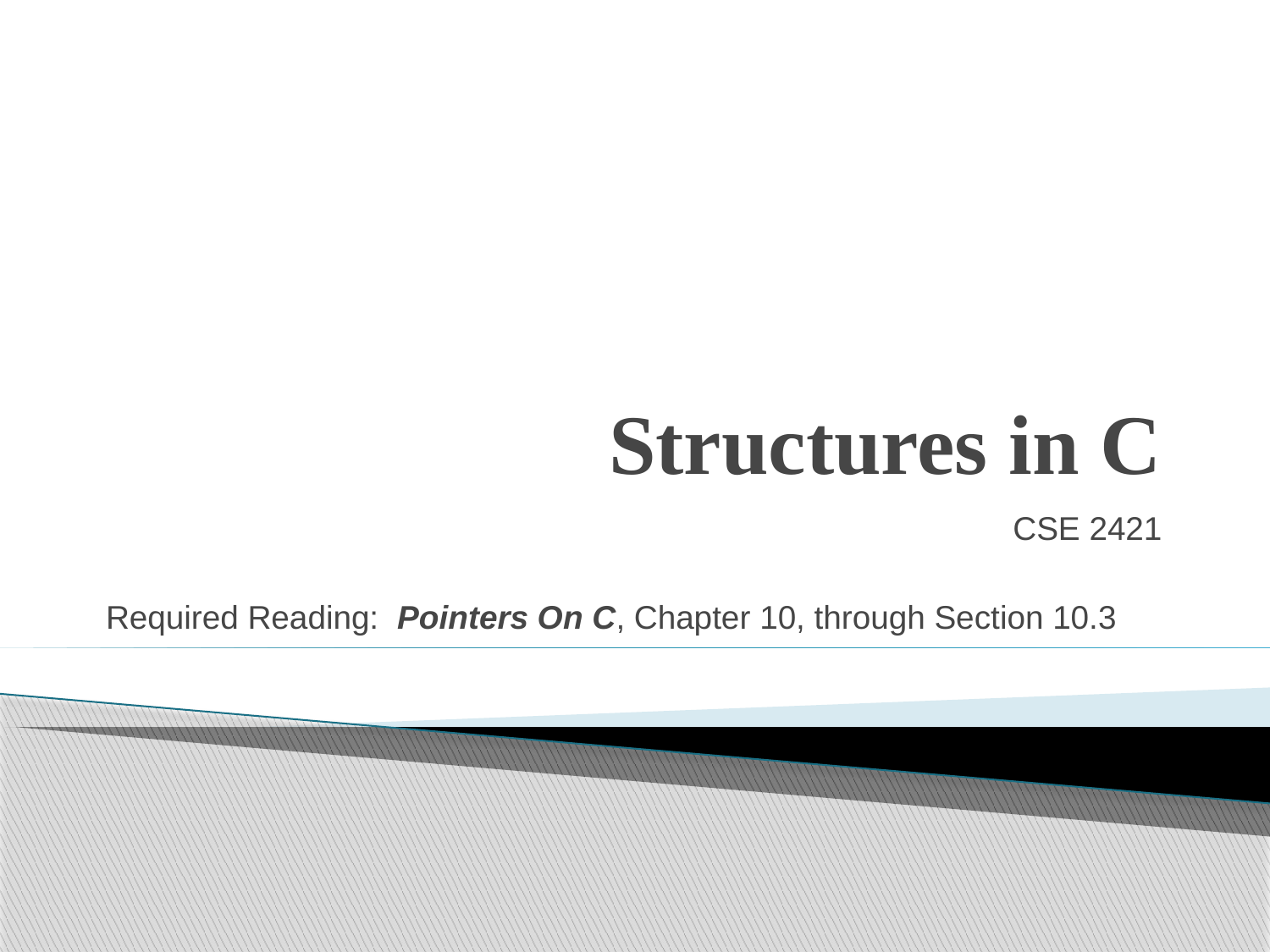

# Structures in C
CSE 2421

Required Reading:  Pointers On C, Chapter 10, through Section 10.3